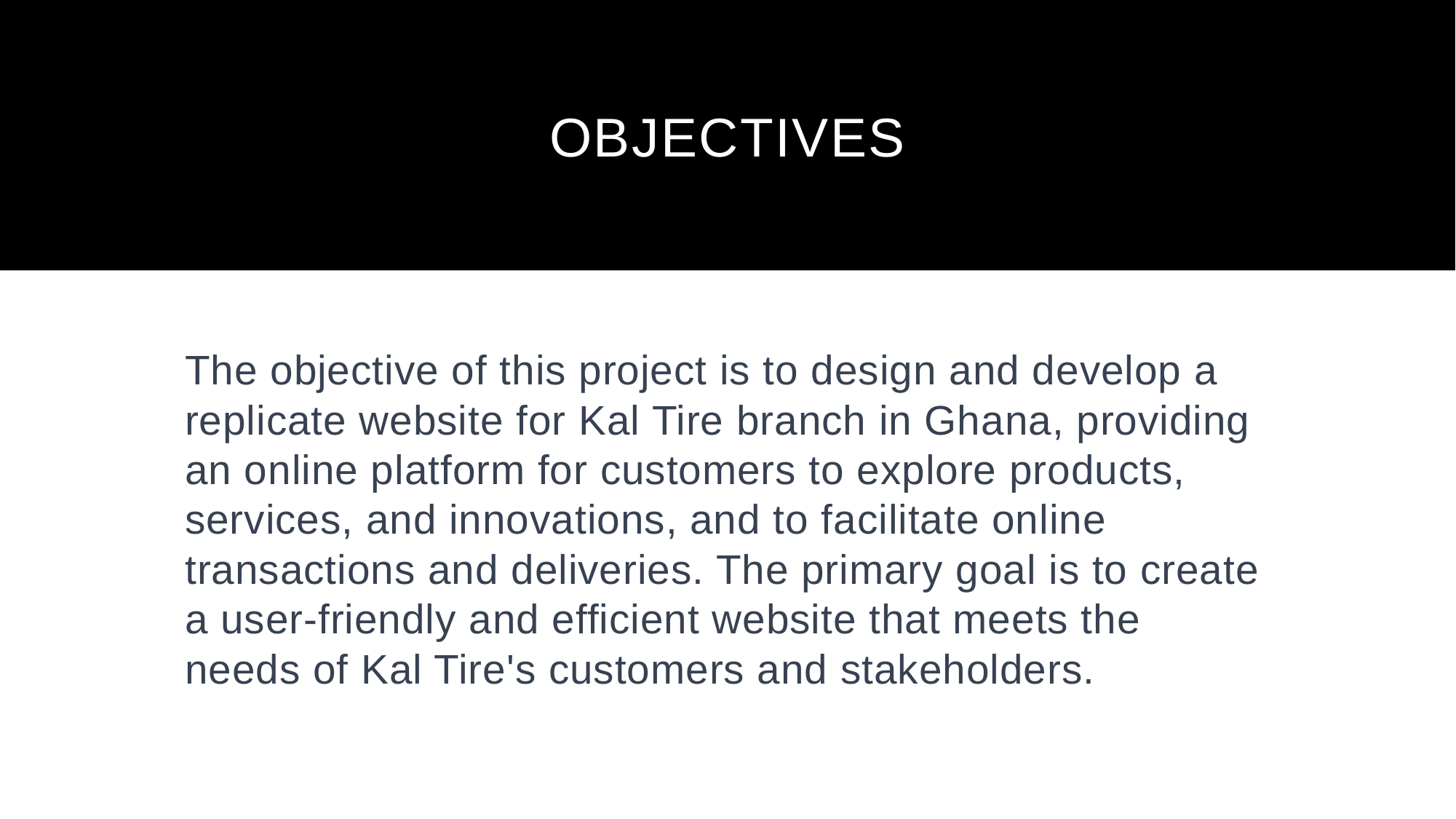

# OBJECTIVES
The objective of this project is to design and develop a replicate website for Kal Tire branch in Ghana, providing an online platform for customers to explore products, services, and innovations, and to facilitate online transactions and deliveries. The primary goal is to create a user-friendly and efficient website that meets the needs of Kal Tire's customers and stakeholders.